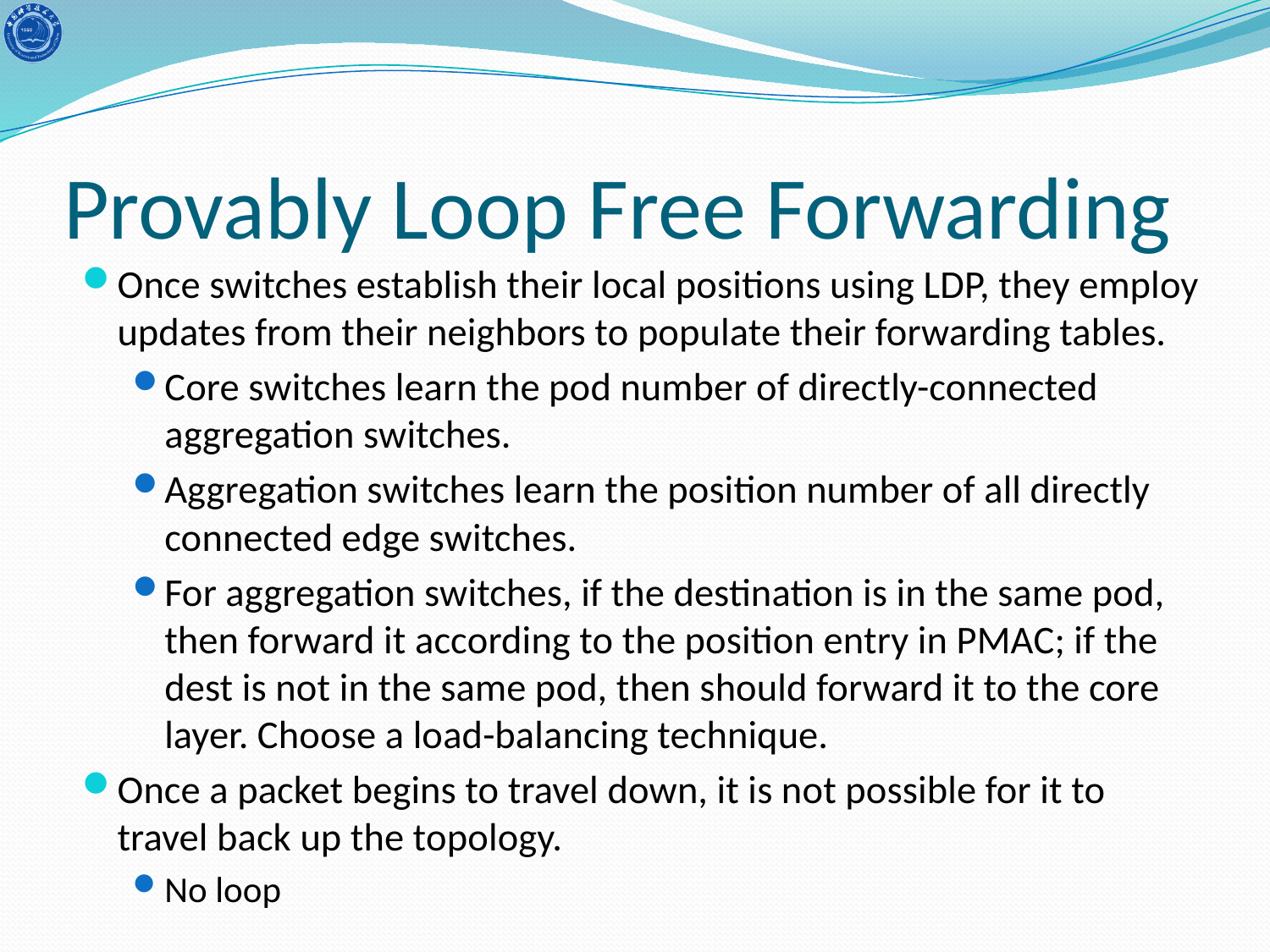

# Provably Loop Free Forwarding
Once switches establish their local positions using LDP, they employ updates from their neighbors to populate their forwarding tables.
Core switches learn the pod number of directly-connected aggregation switches.
Aggregation switches learn the position number of all directly connected edge switches.
For aggregation switches, if the destination is in the same pod, then forward it according to the position entry in PMAC; if the dest is not in the same pod, then should forward it to the core layer. Choose a load-balancing technique.
Once a packet begins to travel down, it is not possible for it to travel back up the topology.
No loop